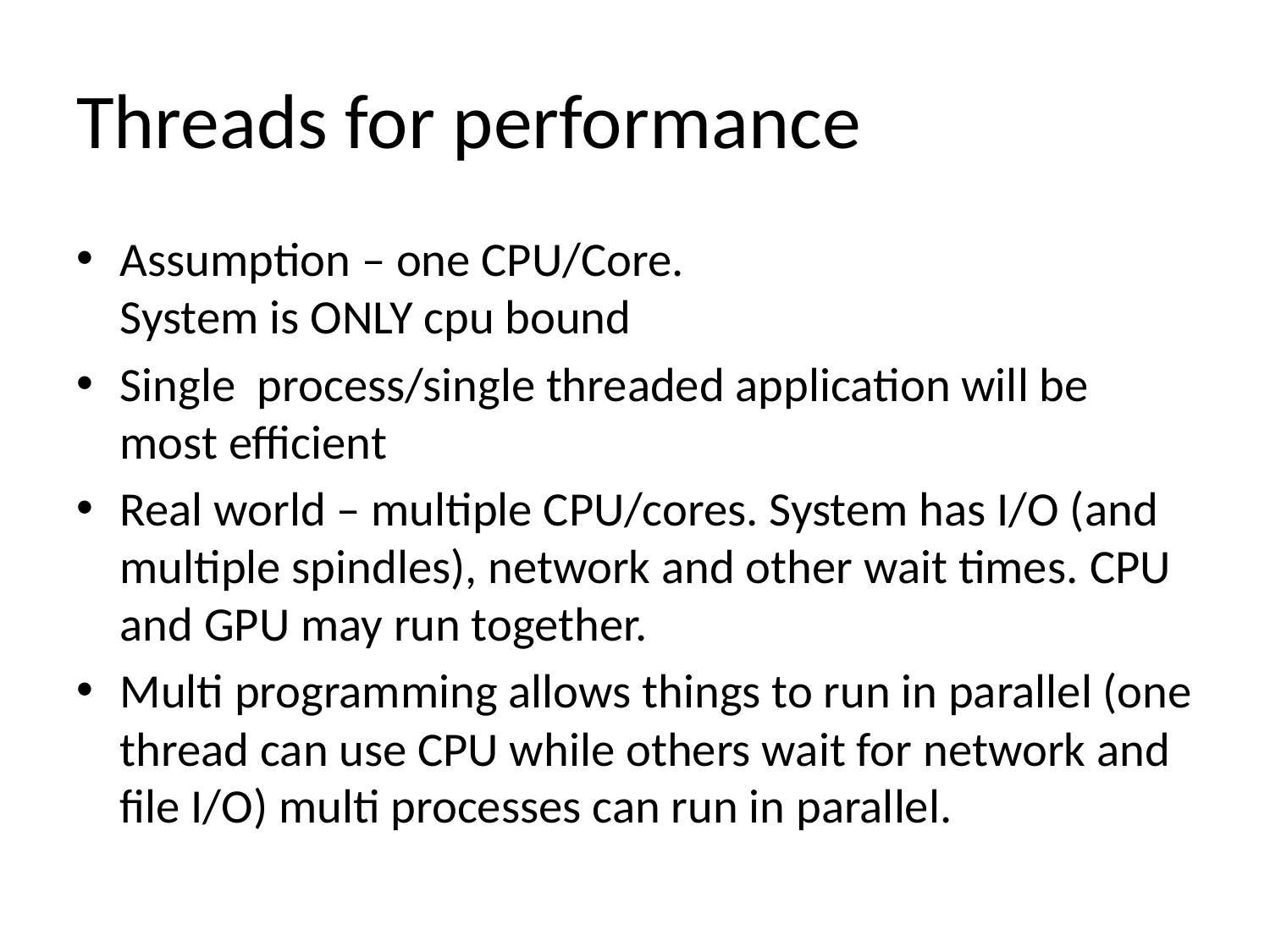

# Threads for performance
Assumption – one CPU/Core.
System is ONLY cpu bound
Single  process/single threaded application will be most efficient
Real world – multiple CPU/cores. System has I/O (and multiple spindles), network and other wait times. CPU and GPU may run together.
Multi programming allows things to run in parallel (one thread can use CPU while others wait for network and file I/O) multi processes can run in parallel.